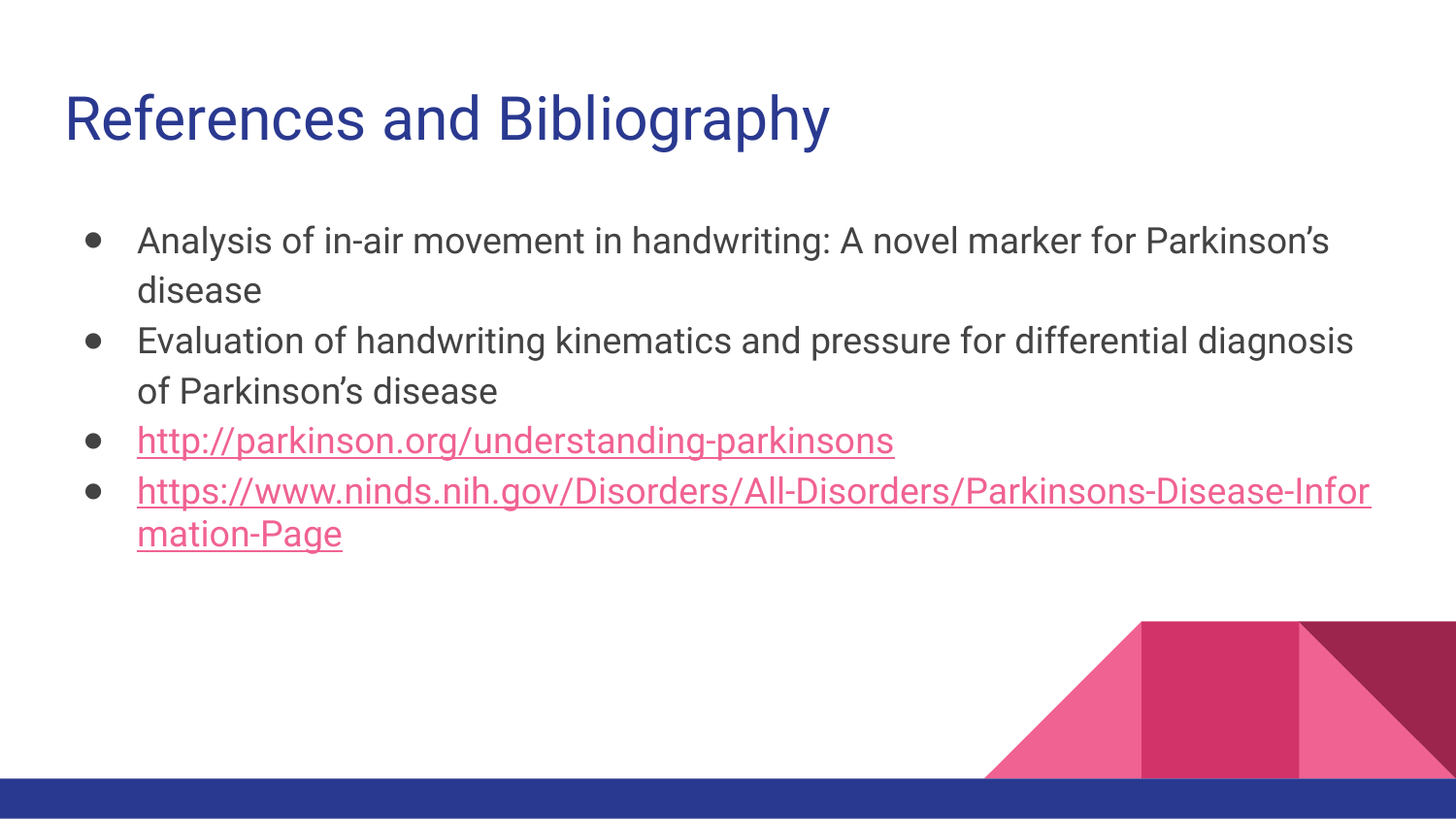

# References and Bibliography
Analysis of in-air movement in handwriting: A novel marker for Parkinson’s disease
Evaluation of handwriting kinematics and pressure for differential diagnosis of Parkinson’s disease
http://parkinson.org/understanding-parkinsons
https://www.ninds.nih.gov/Disorders/All-Disorders/Parkinsons-Disease-Information-Page